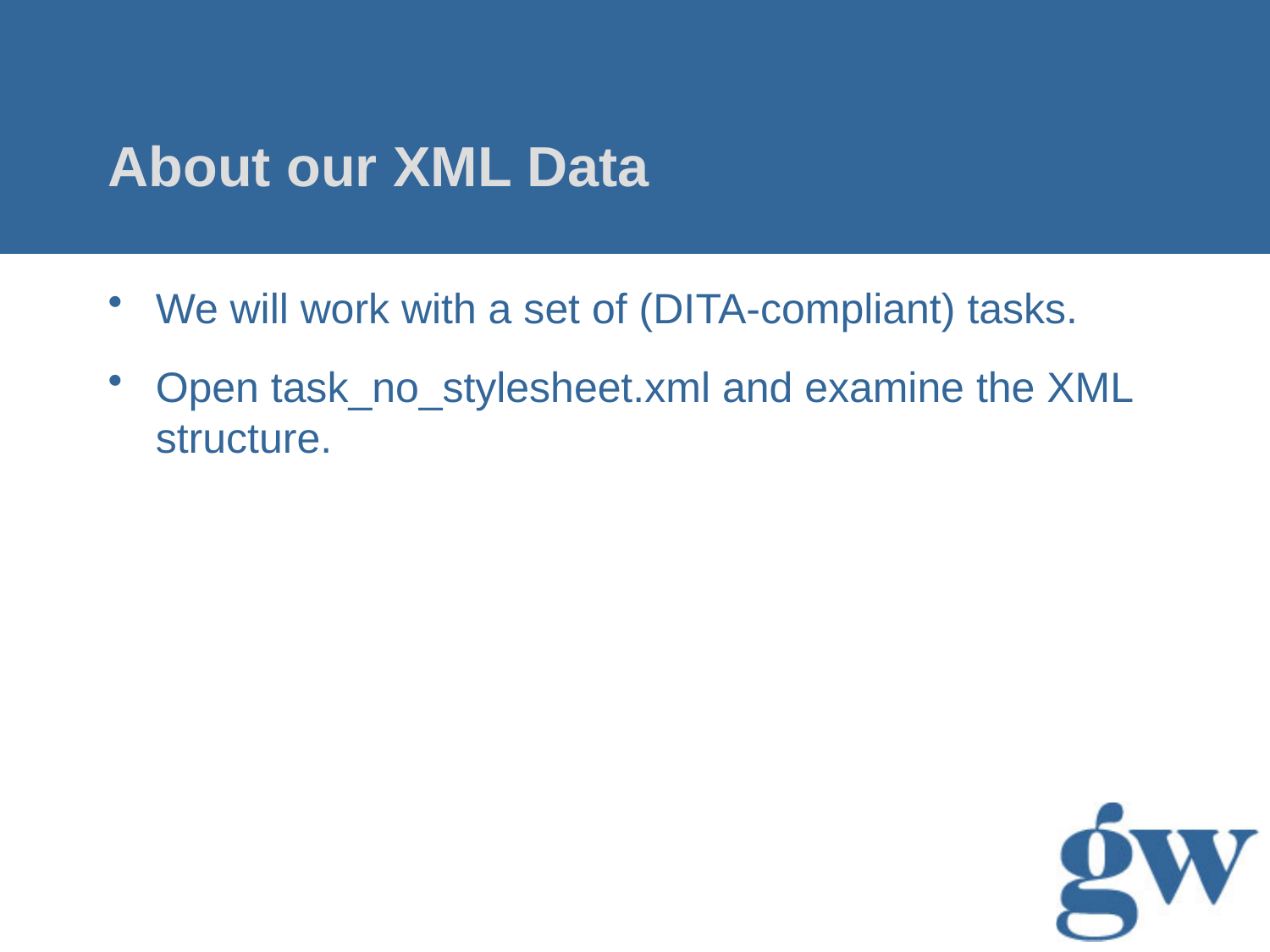

# About our XML Data
We will work with a set of (DITA-compliant) tasks.
Open task_no_stylesheet.xml and examine the XML structure.